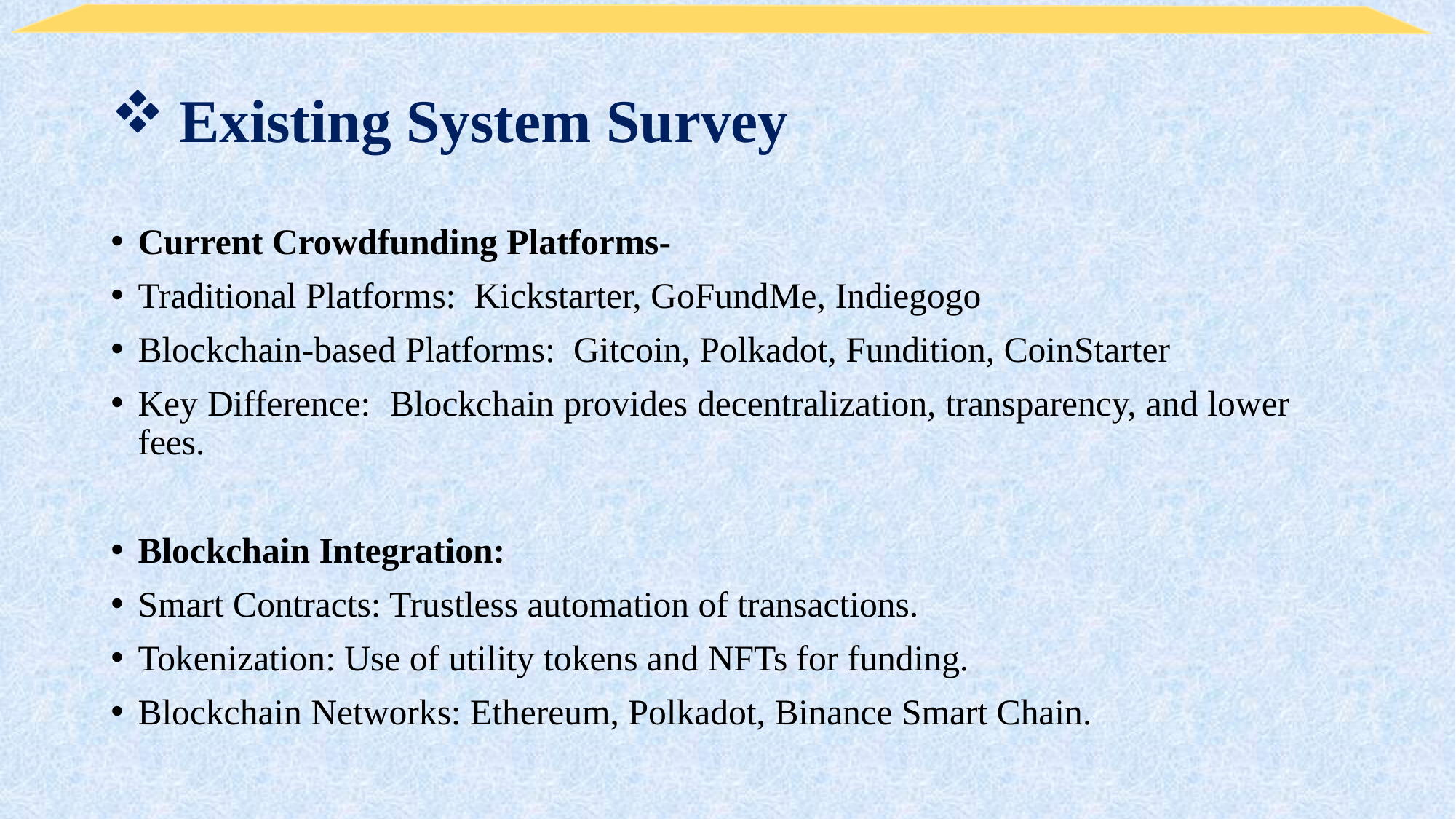

# Existing System Survey
Current Crowdfunding Platforms-
Traditional Platforms:  Kickstarter, GoFundMe, Indiegogo
Blockchain-based Platforms:  Gitcoin, Polkadot, Fundition, CoinStarter
Key Difference:  Blockchain provides decentralization, transparency, and lower fees.

Blockchain Integration:
Smart Contracts: Trustless automation of transactions.
Tokenization: Use of utility tokens and NFTs for funding.
Blockchain Networks: Ethereum, Polkadot, Binance Smart Chain.